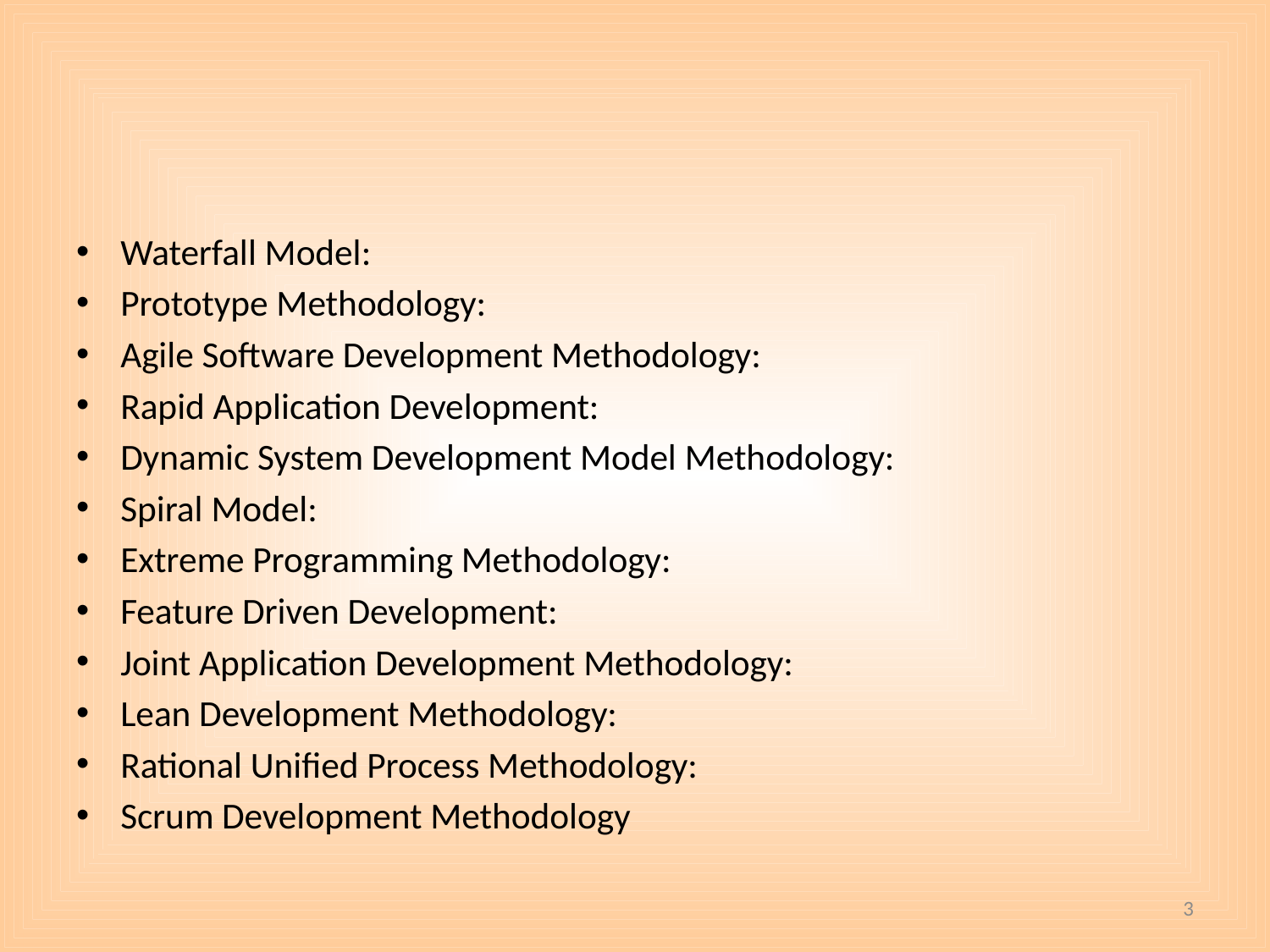

#
Waterfall Model:
Prototype Methodology:
Agile Software Development Methodology:
Rapid Application Development:
Dynamic System Development Model Methodology:
Spiral Model:
Extreme Programming Methodology:
Feature Driven Development:
Joint Application Development Methodology:
Lean Development Methodology:
Rational Unified Process Methodology:
Scrum Development Methodology
3